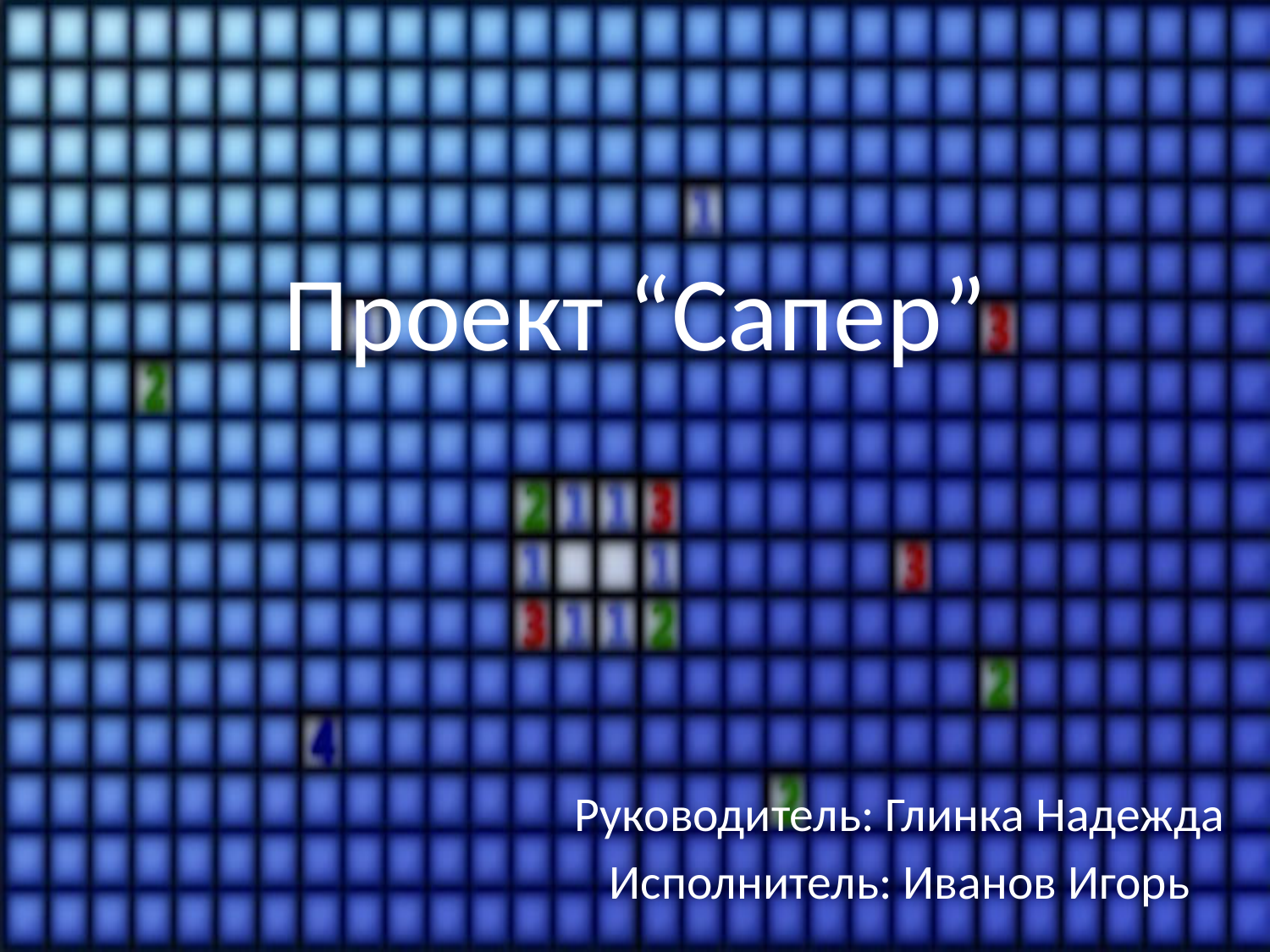

# Проект “Сапер”
Руководитель: Глинка Надежда
Исполнитель: Иванов Игорь